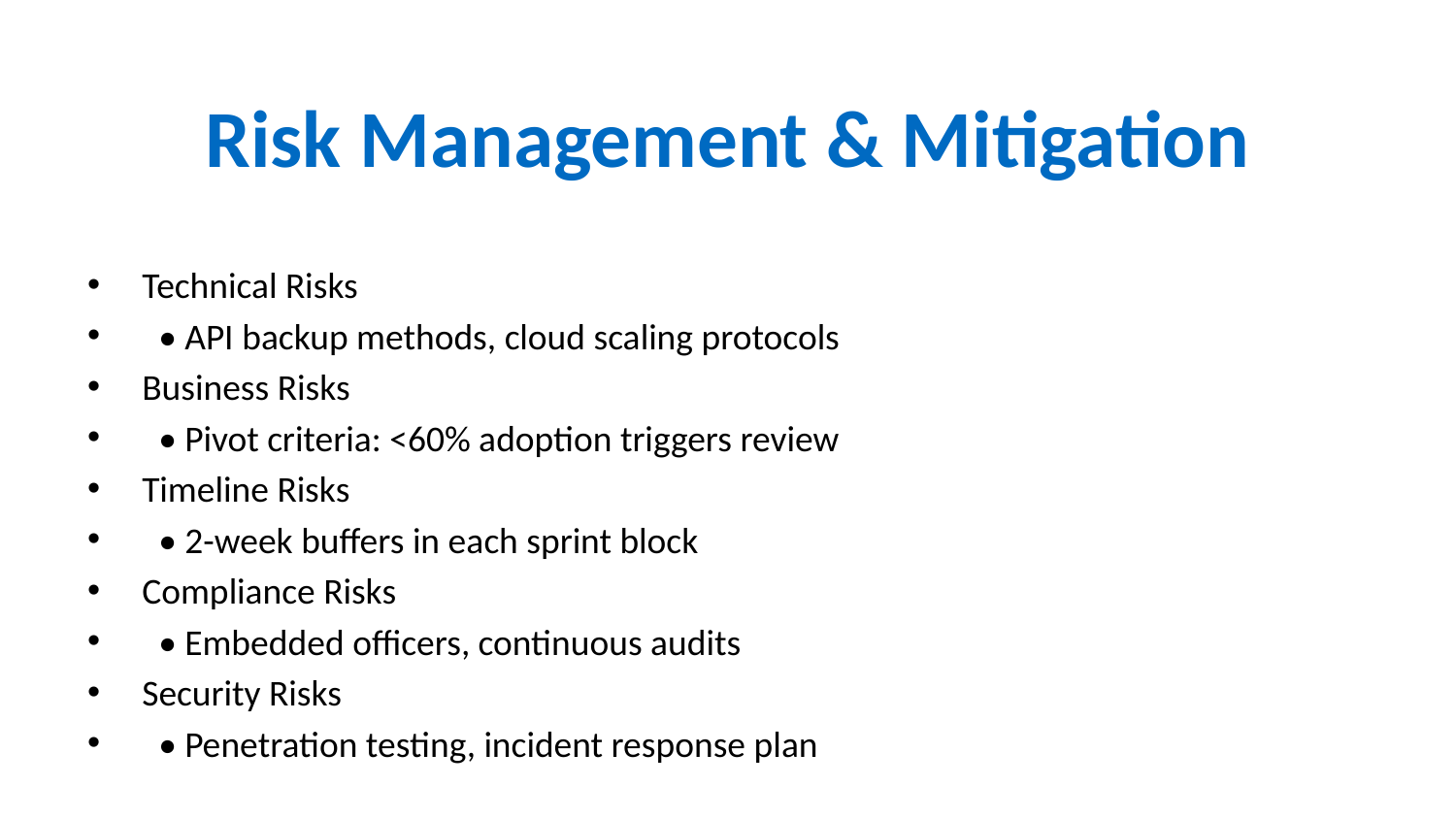

# Risk Management & Mitigation
Technical Risks
  • API backup methods, cloud scaling protocols
Business Risks
  • Pivot criteria: <60% adoption triggers review
Timeline Risks
  • 2-week buffers in each sprint block
Compliance Risks
  • Embedded officers, continuous audits
Security Risks
  • Penetration testing, incident response plan